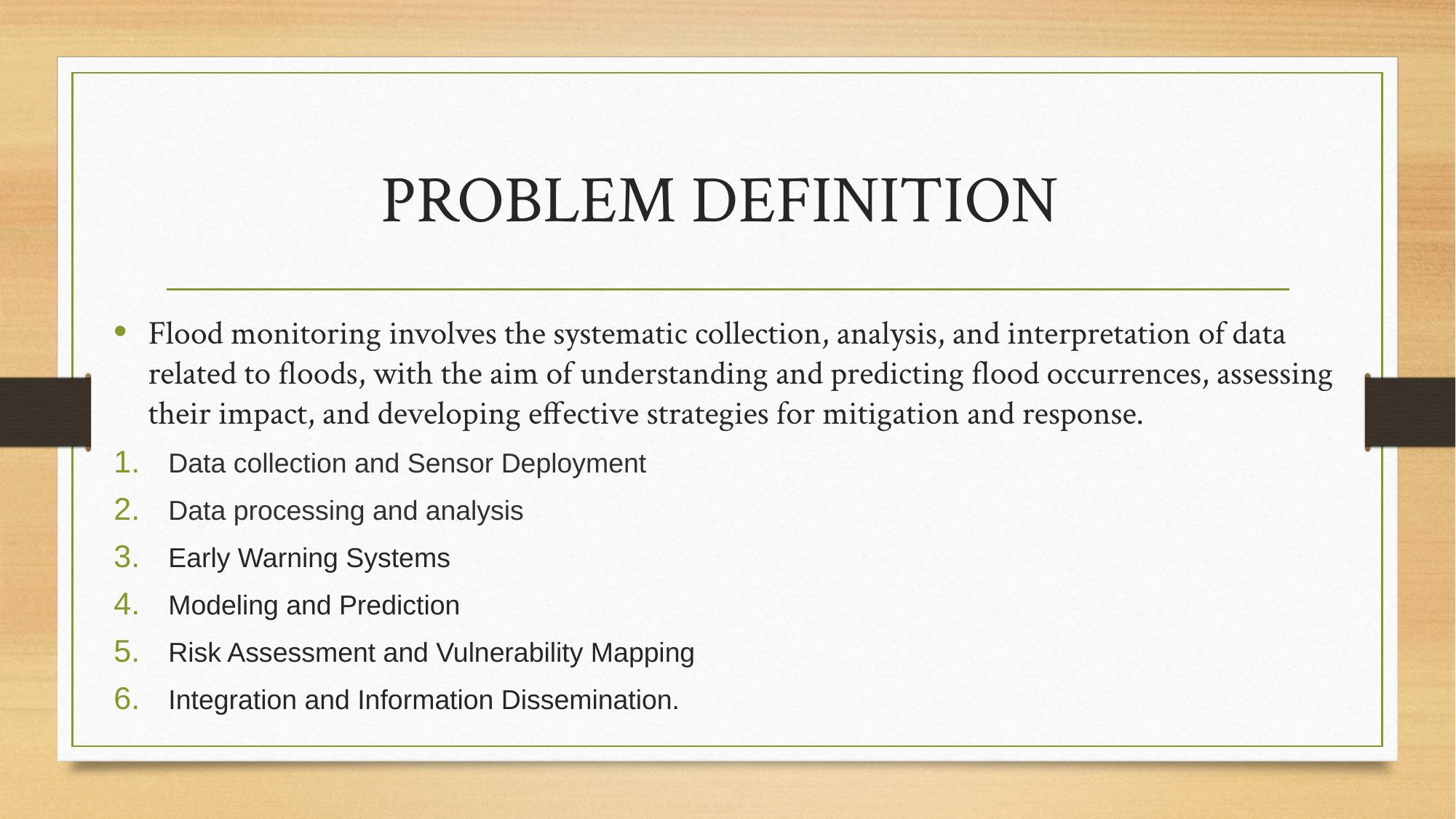

# PROBLEM DEFINITION
Flood monitoring involves the systematic collection, analysis, and interpretation of data related to floods, with the aim of understanding and predicting flood occurrences, assessing their impact, and developing effective strategies for mitigation and response.
Data collection and Sensor Deployment
Data processing and analysis
Early Warning Systems
Modeling and Prediction
Risk Assessment and Vulnerability Mapping
Integration and Information Dissemination.